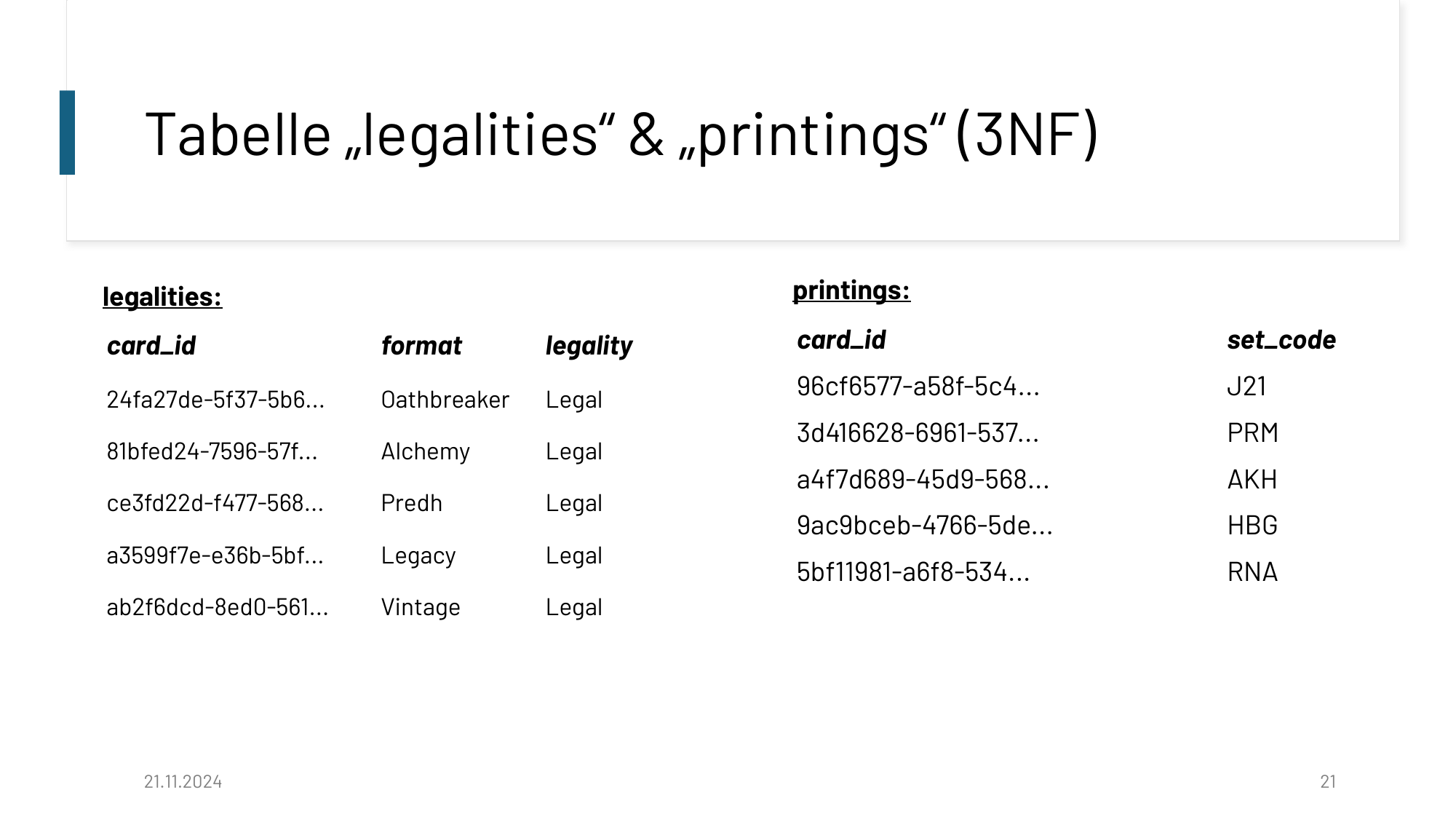

# Tabelle „legalities“ & „printings“ (3NF)

printings:
legalities:
| card\_id | format | legality |
| --- | --- | --- |
| 24fa27de-5f37-5b6... | Oathbreaker | Legal |
| 81bfed24-7596-57f... | Alchemy | Legal |
| ce3fd22d-f477-568... | Predh | Legal |
| a3599f7e-e36b-5bf... | Legacy | Legal |
| ab2f6dcd-8ed0-561... | Vintage | Legal |
| card\_id | set\_code |
| --- | --- |
| 96cf6577-a58f-5c4... | J21 |
| 3d416628-6961-537... | PRM |
| a4f7d689-45d9-568... | AKH |
| 9ac9bceb-4766-5de... | HBG |
| 5bf11981-a6f8-534... | RNA |
21.11.2024
21